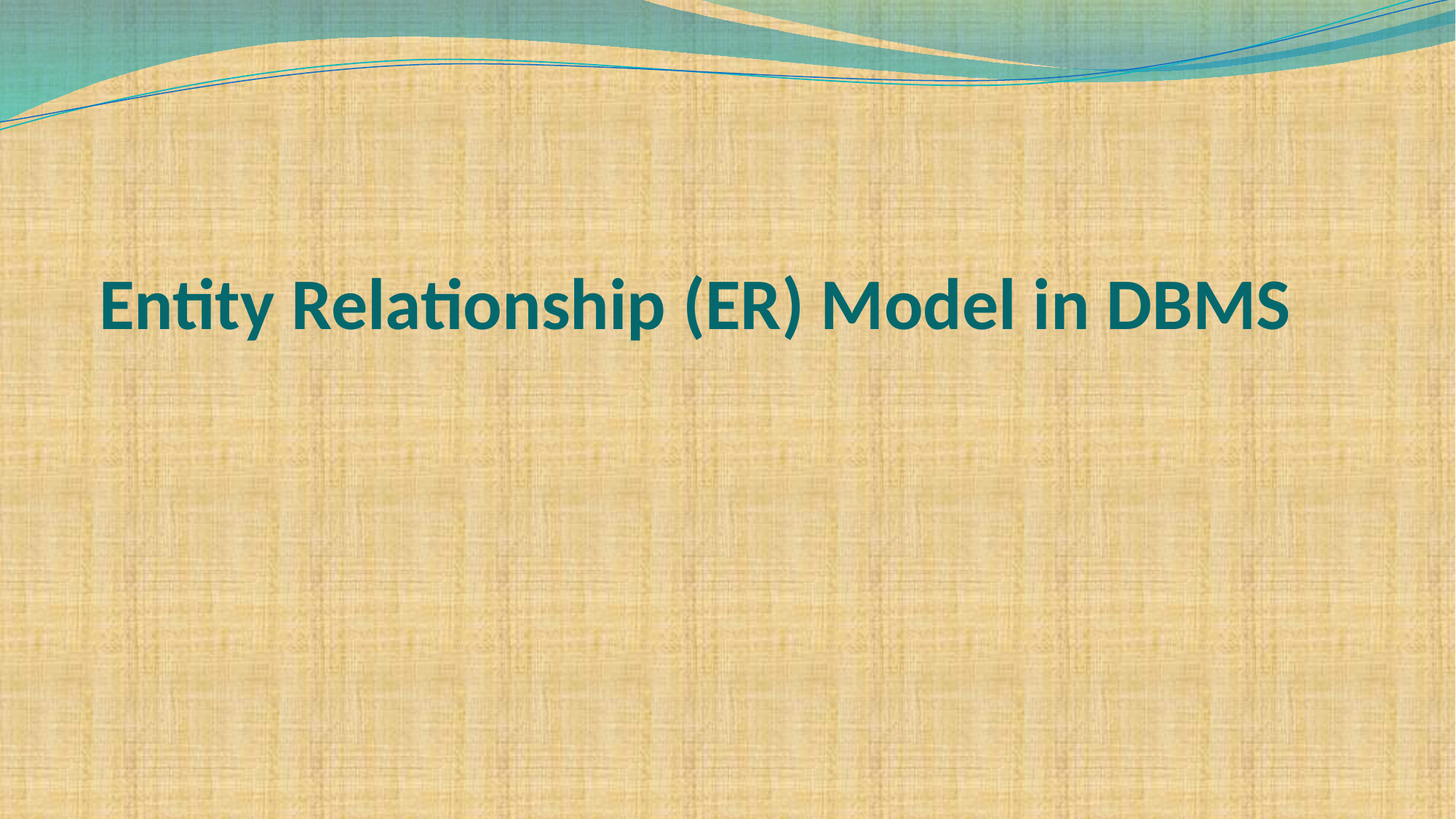

# Entity Relationship (ER) Model in DBMS